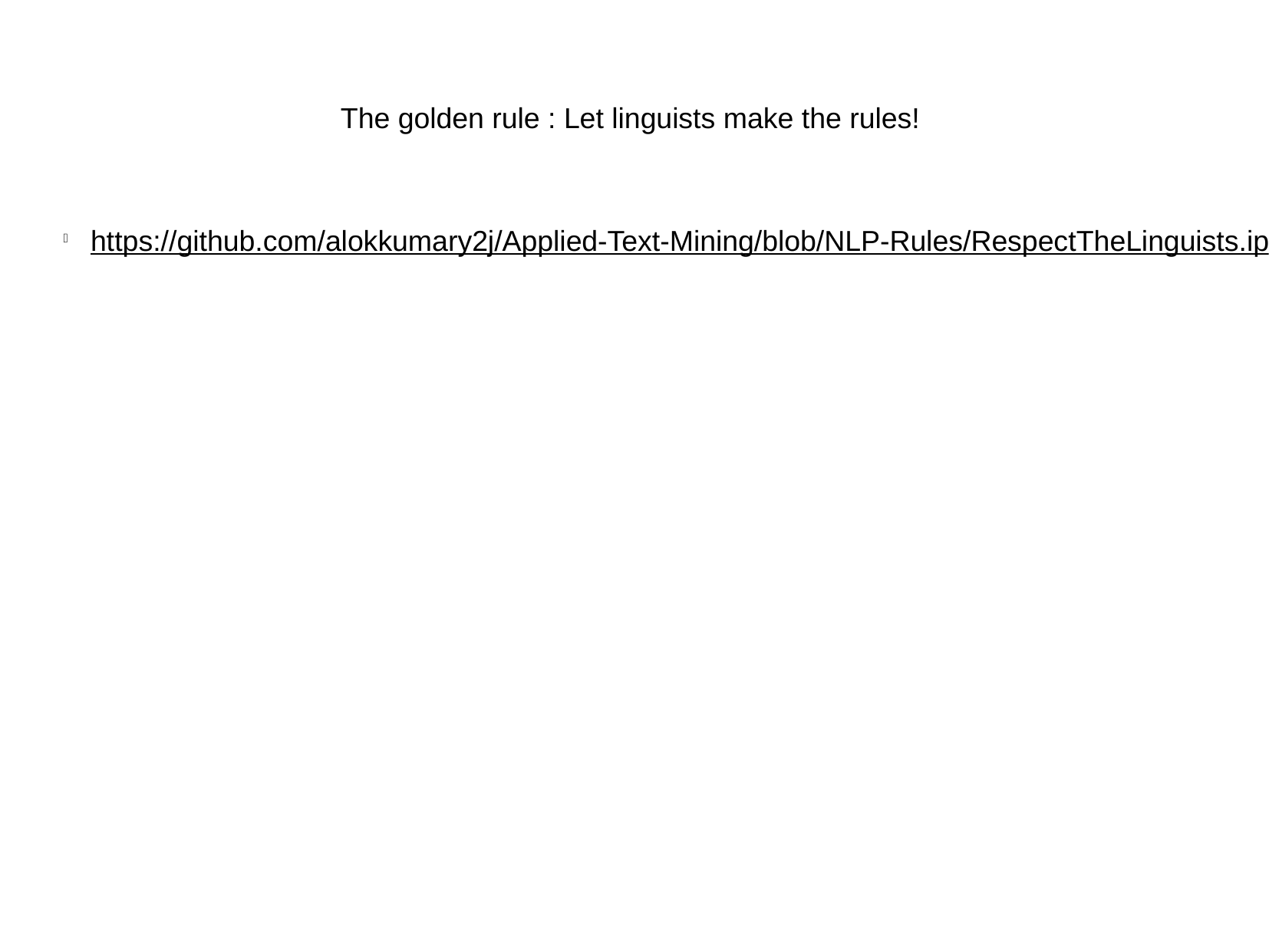

The golden rule : Let linguists make the rules!
https://github.com/alokkumary2j/Applied-Text-Mining/blob/NLP-Rules/RespectTheLinguists.ipynb